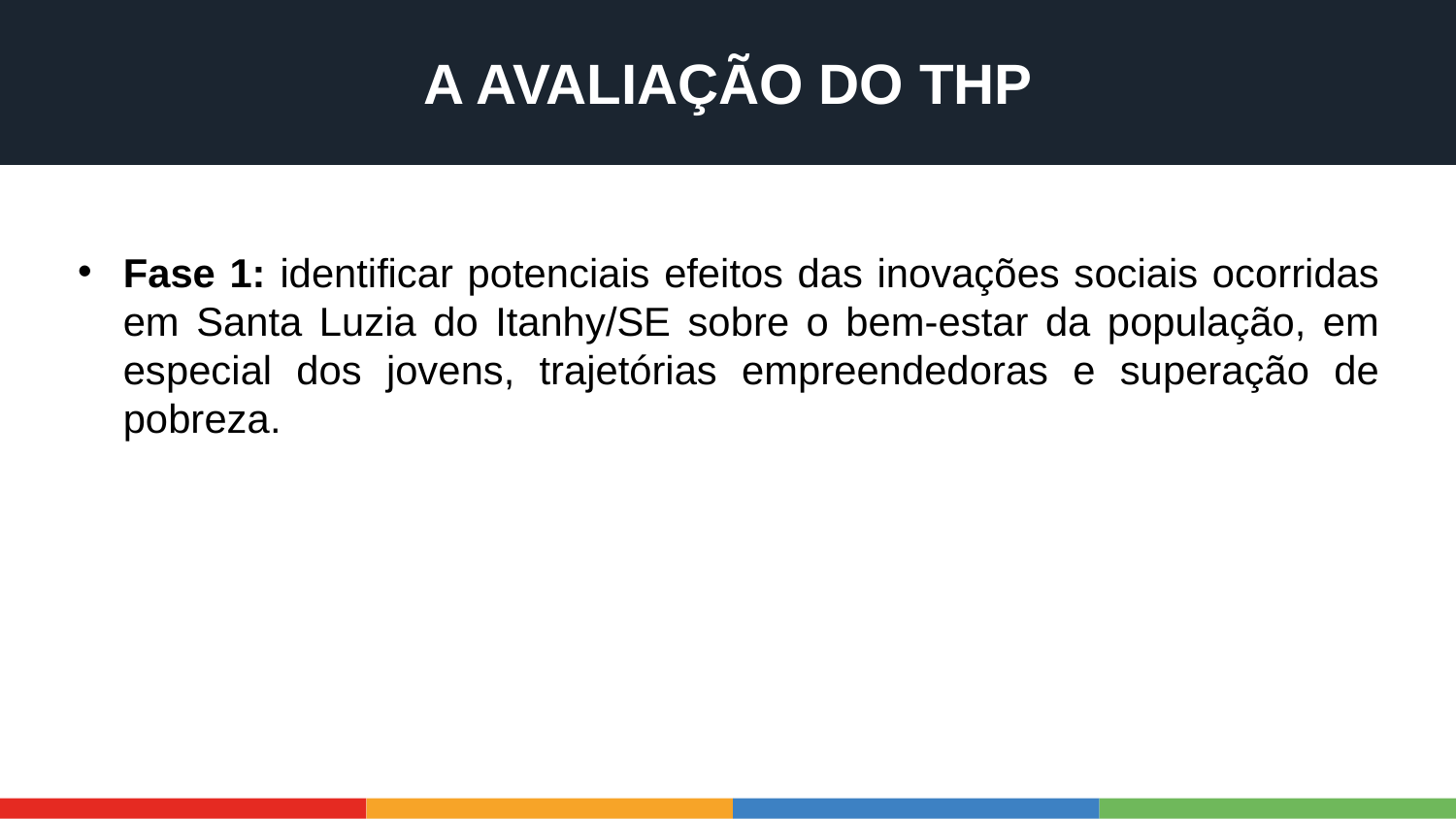

A AVALIAÇÃO DO THP
Fase 1: identificar potenciais efeitos das inovações sociais ocorridas em Santa Luzia do Itanhy/SE sobre o bem-estar da população, em especial dos jovens, trajetórias empreendedoras e superação de pobreza.